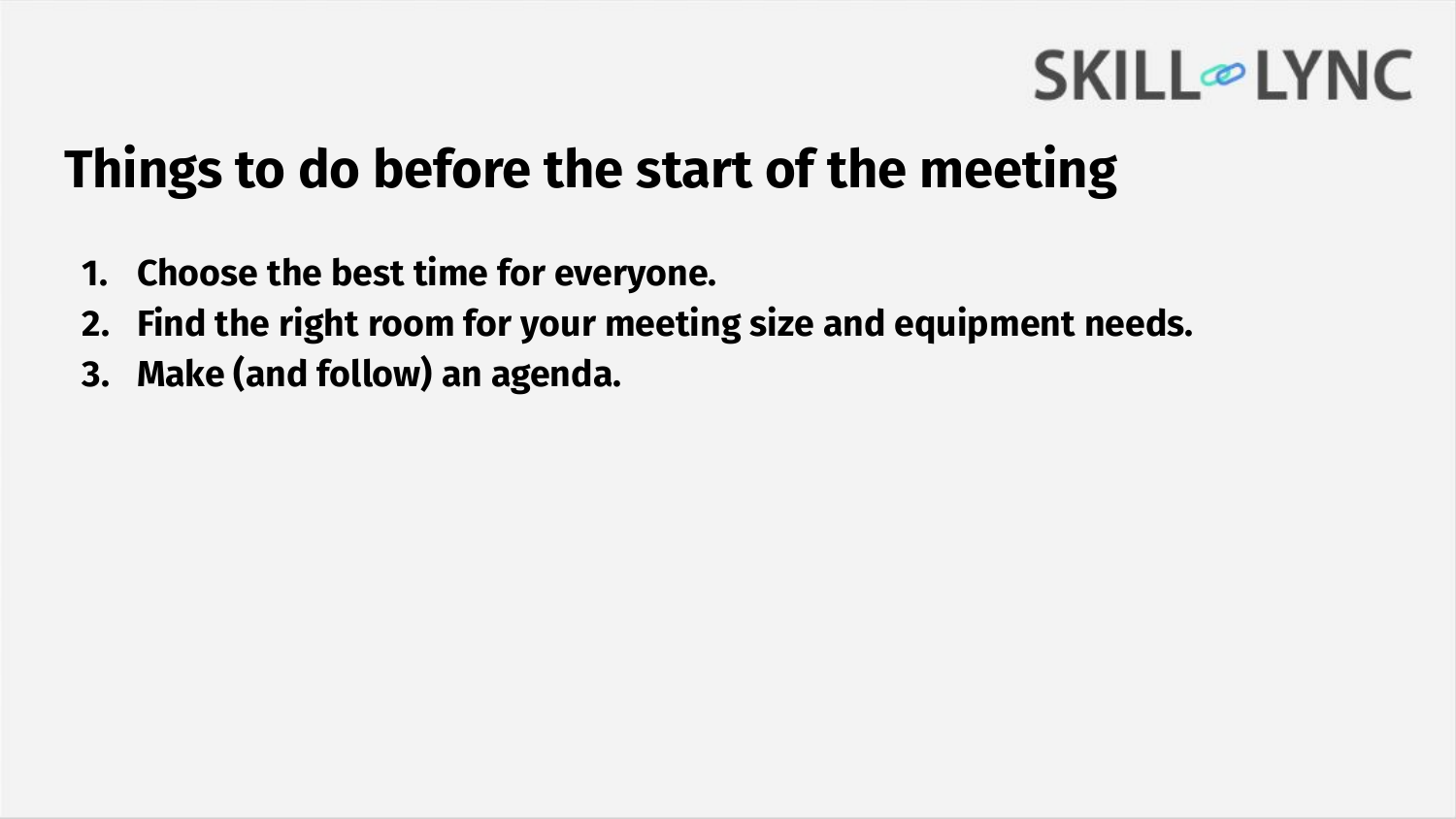

# Things to do before the start of the meeting
Choose the best time for everyone.
Find the right room for your meeting size and equipment needs.
Make (and follow) an agenda.